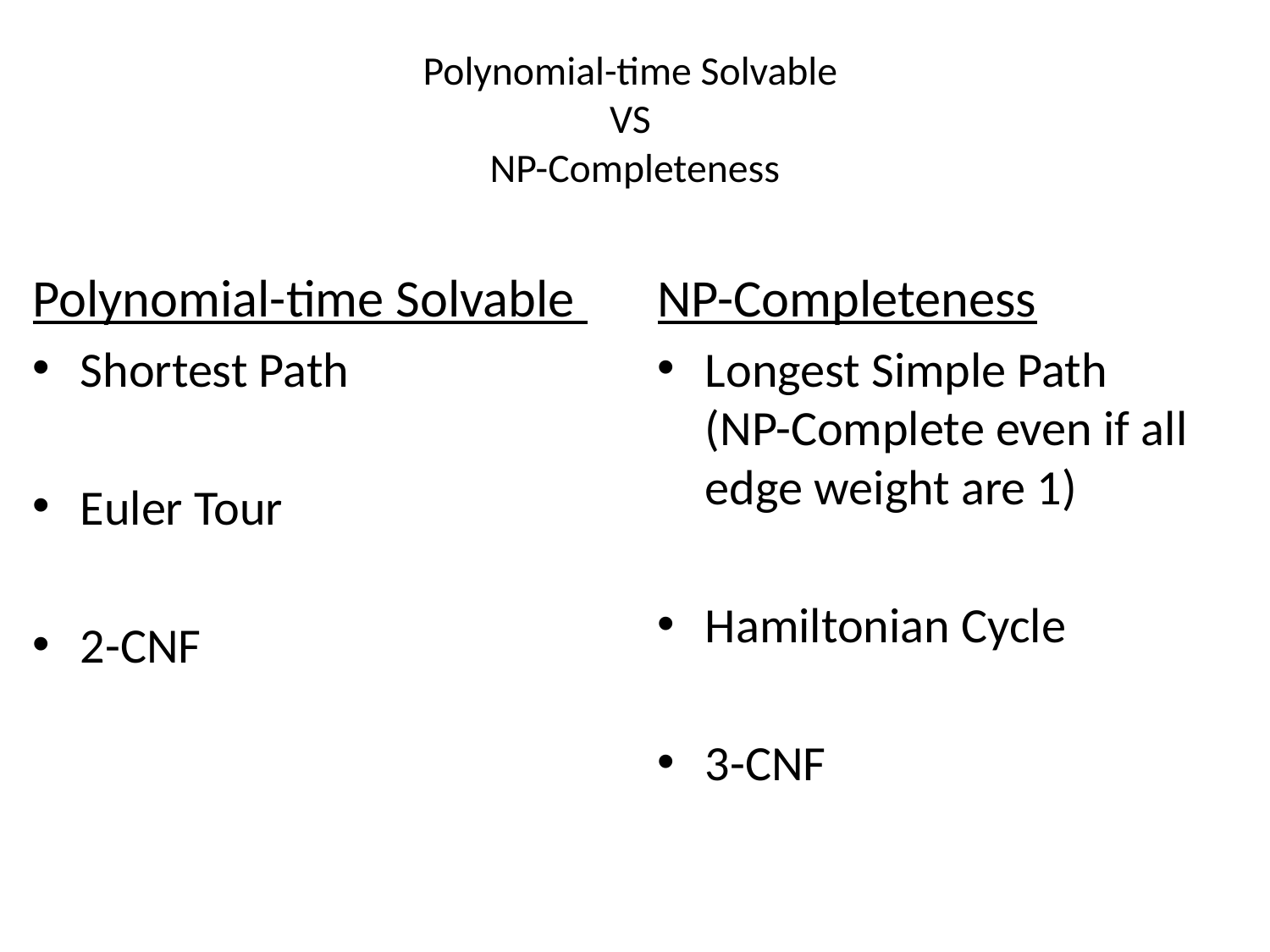

# Polynomial-time Solvable VS NP-Completeness
Polynomial-time Solvable
Shortest Path

Euler Tour

2-CNF

NP-Completeness
Longest Simple Path 	 (NP-Complete even if all edge weight are 1)

Hamiltonian Cycle

3-CNF